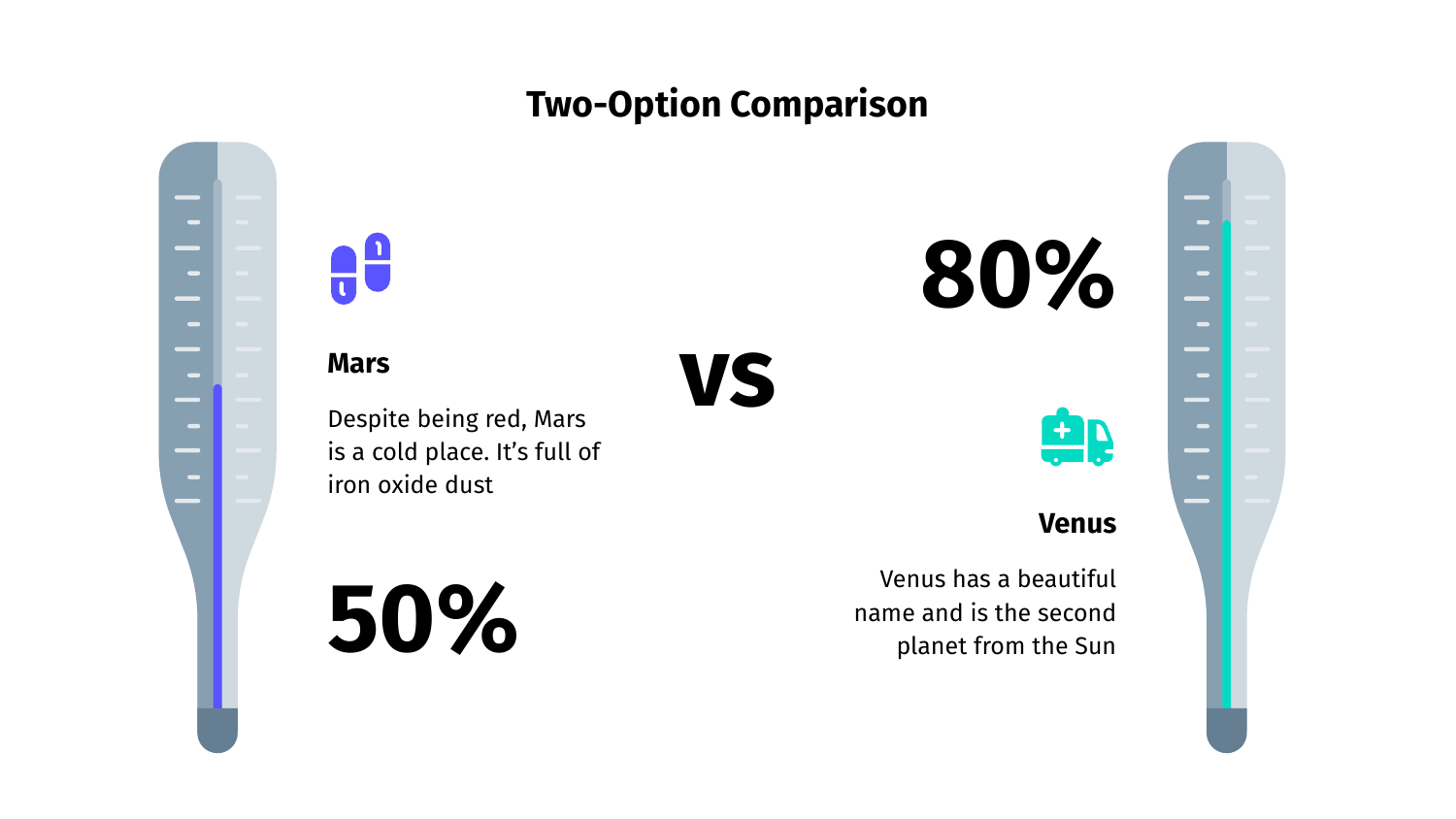

# Two-Option Comparison

80%

vs
Mars
Despite being red, Mars is a cold place. It’s full of iron oxide dust

Venus
Venus has a beautiful name and is the second planet from the Sun
50%